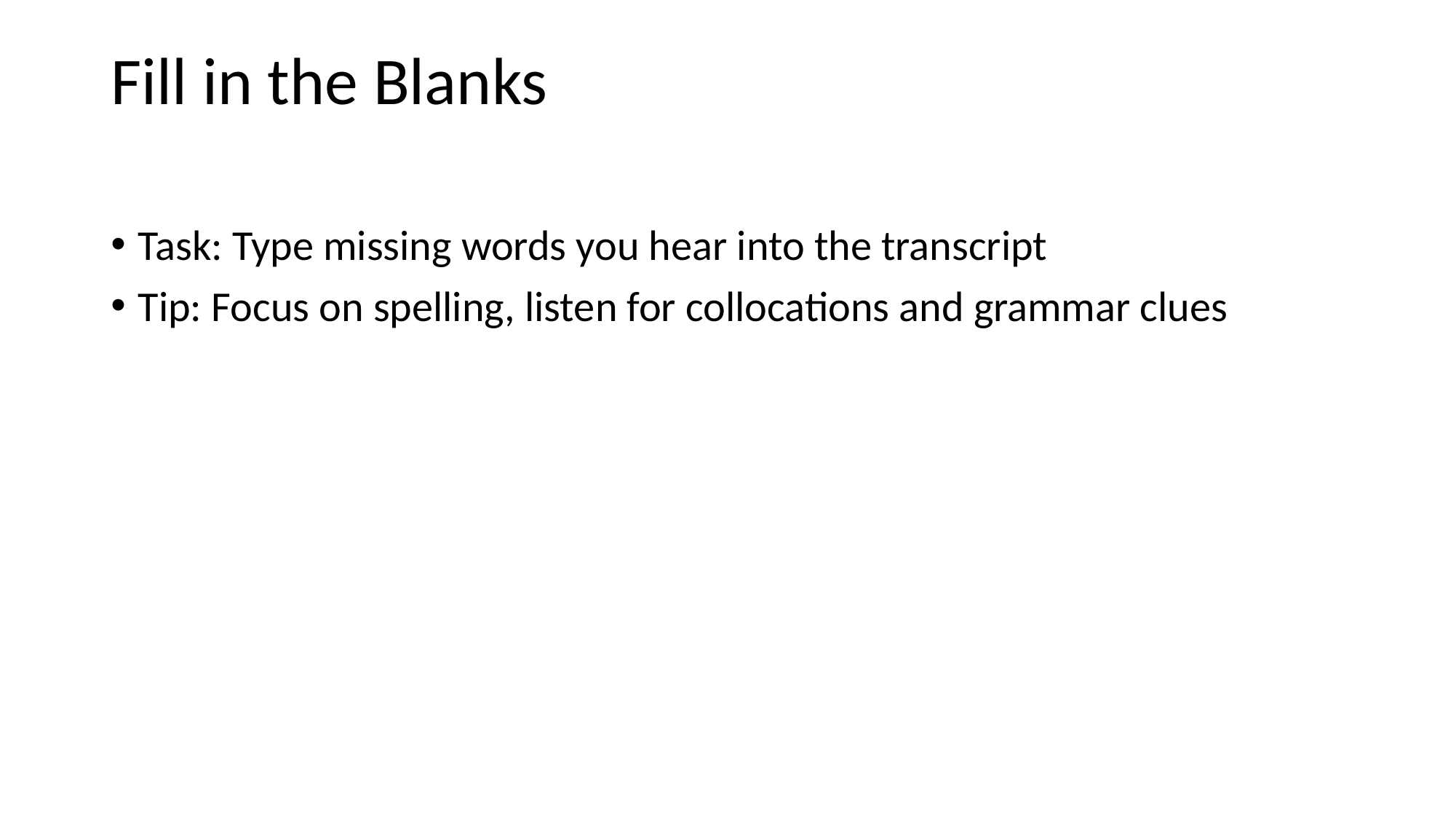

# Fill in the Blanks
Task: Type missing words you hear into the transcript
Tip: Focus on spelling, listen for collocations and grammar clues